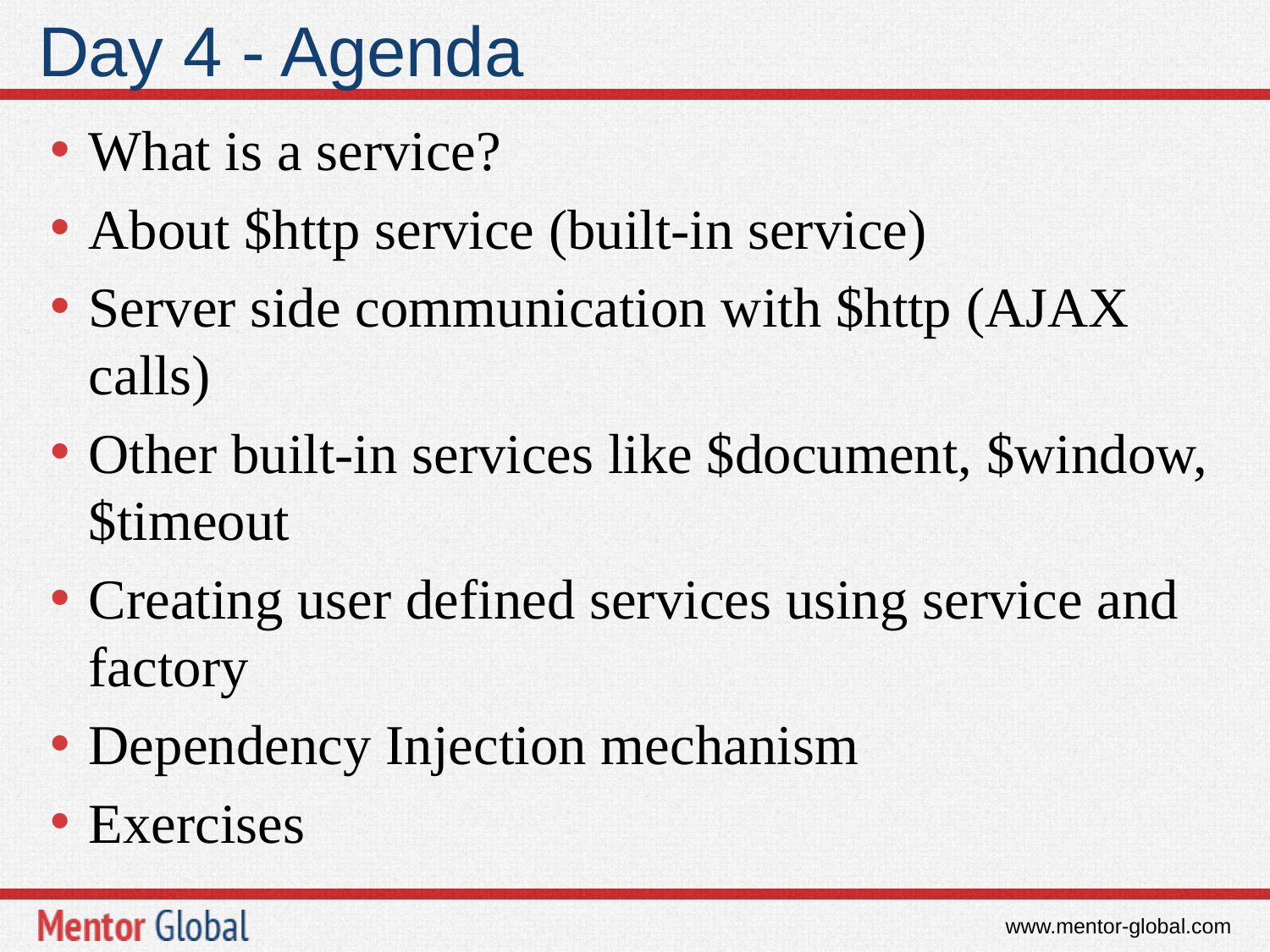

# Day 4 - Agenda
What is a service?
About $http service (built-in service)
Server side communication with $http (AJAX calls)
Other built-in services like $document, $window, $timeout
Creating user defined services using service and factory
Dependency Injection mechanism
Exercises